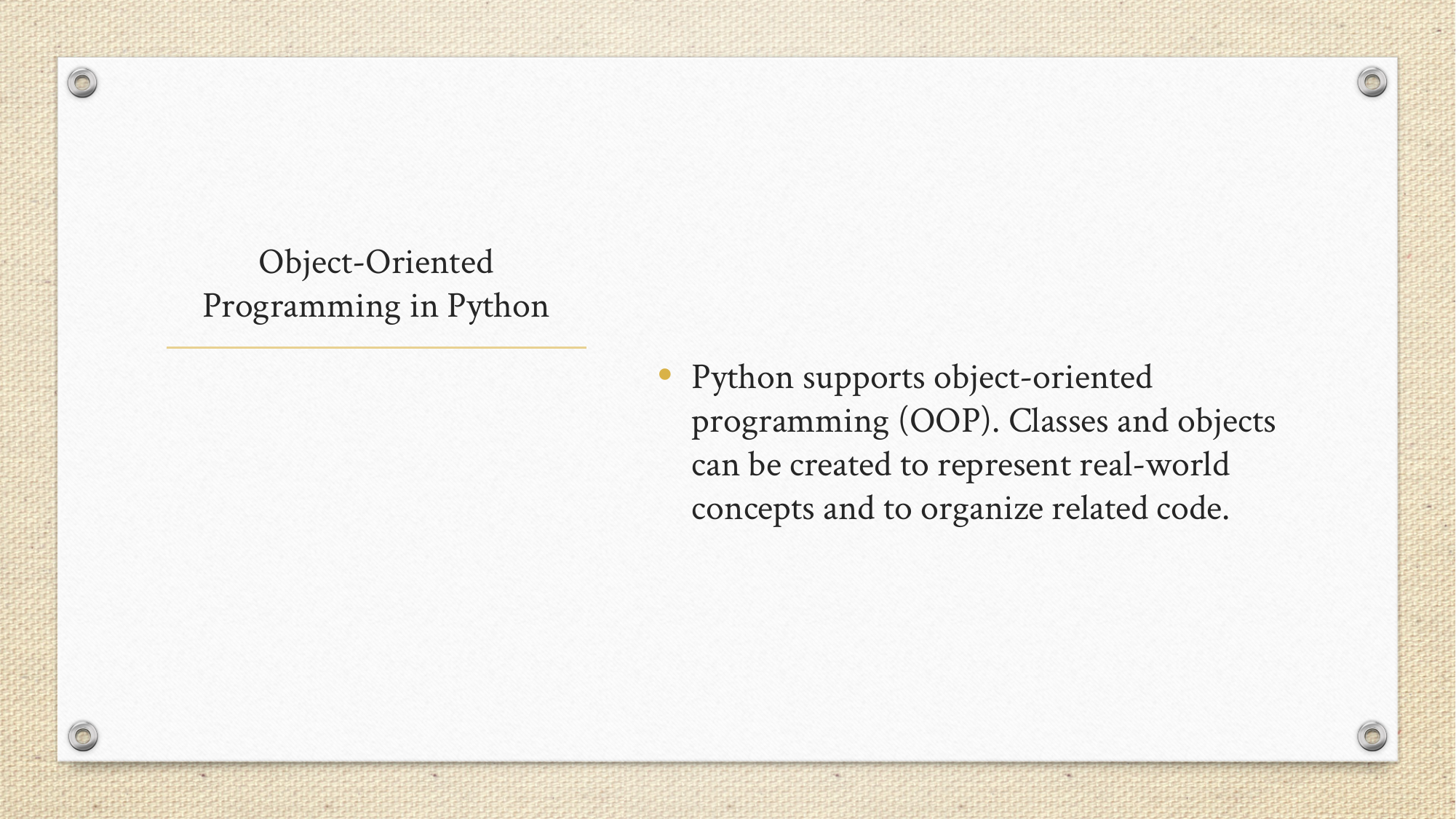

Python supports object-oriented programming (OOP). Classes and objects can be created to represent real-world concepts and to organize related code.
# Object-Oriented Programming in Python